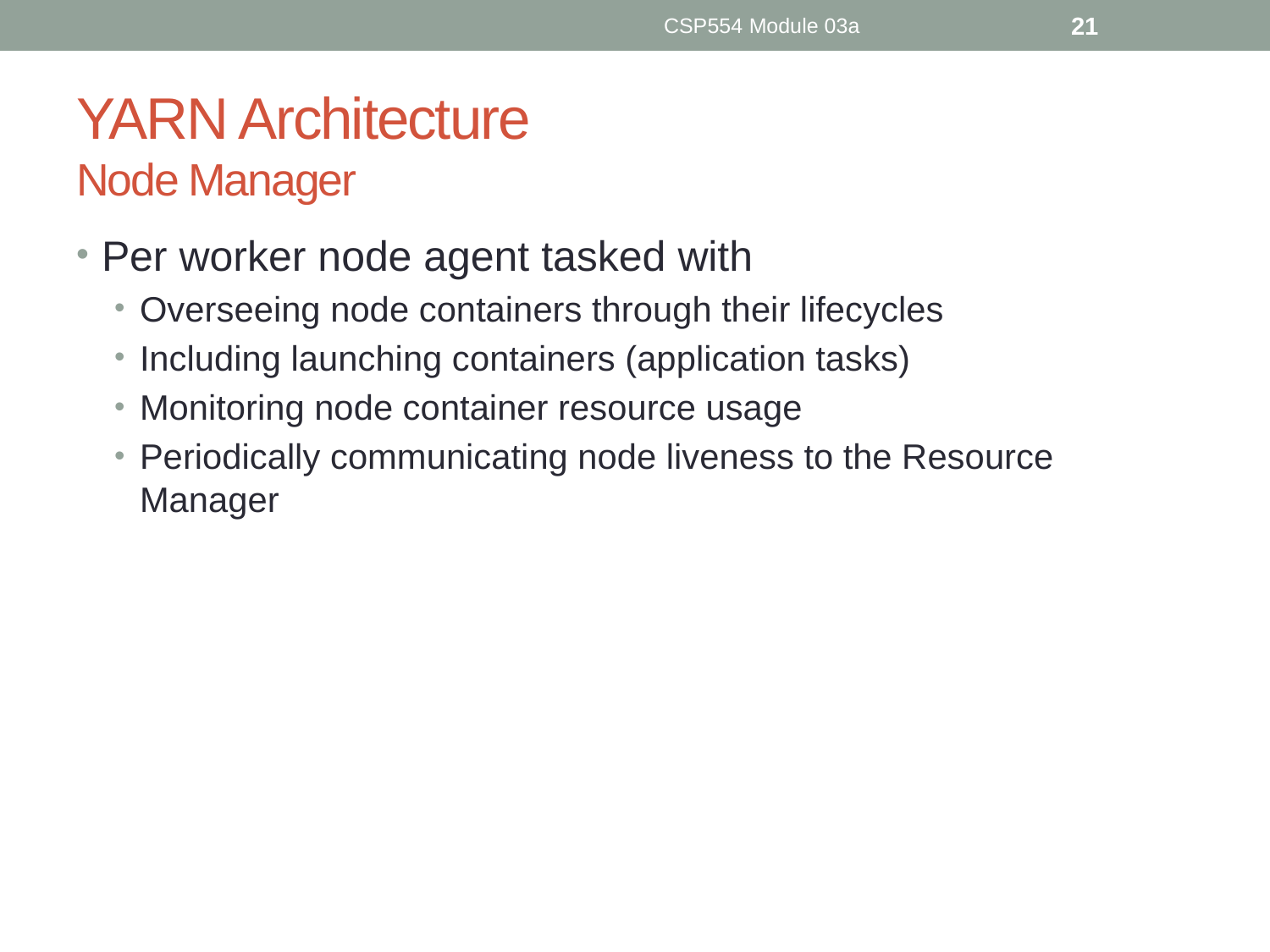

CSP554 Module 03a
21
# YARN Architecture Node Manager
Per worker node agent tasked with
Overseeing node containers through their lifecycles
Including launching containers (application tasks)
Monitoring node container resource usage
Periodically communicating node liveness to the Resource Manager